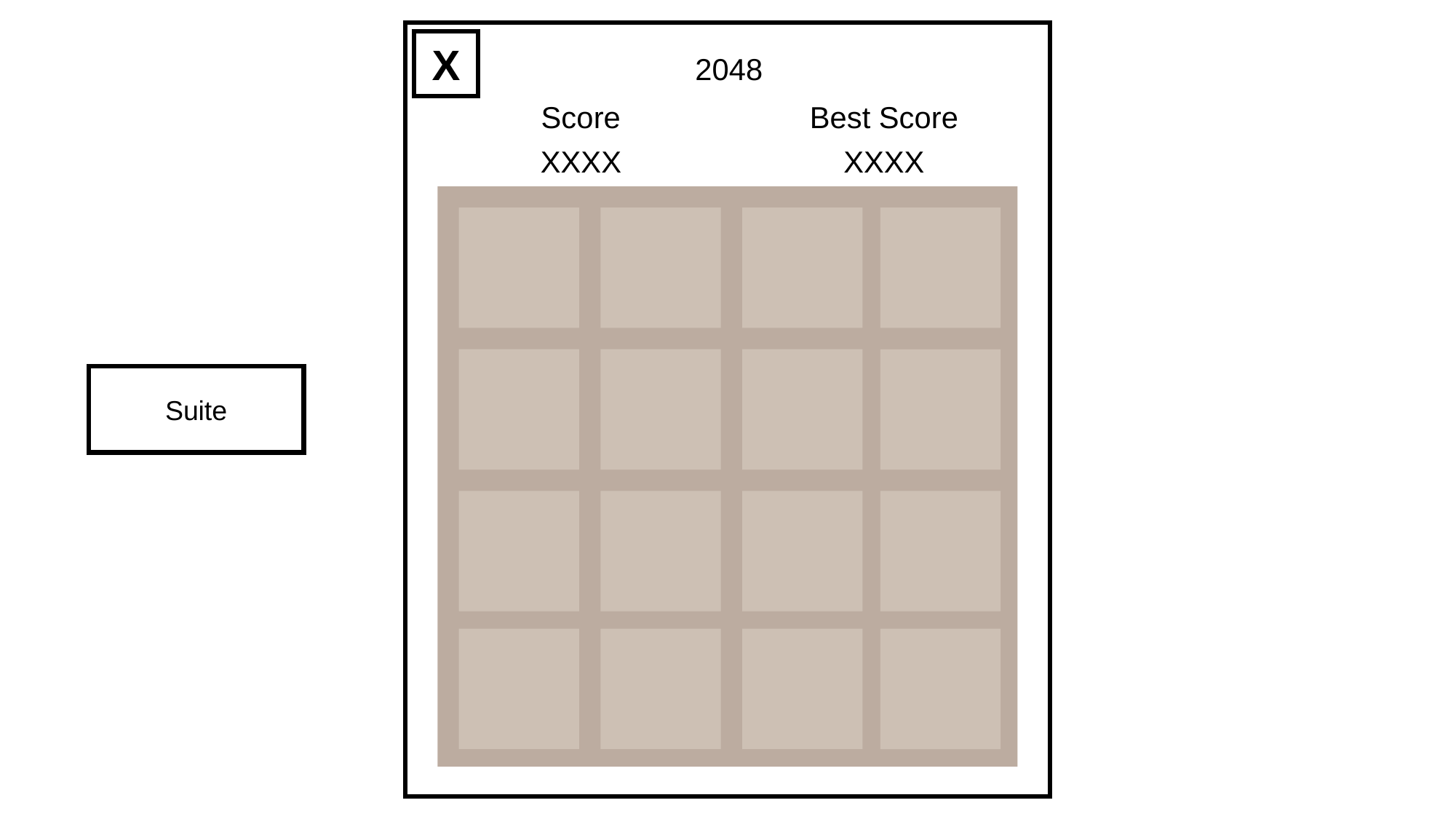

X
2048
Score
Best Score
XXXX
XXXX

Suite